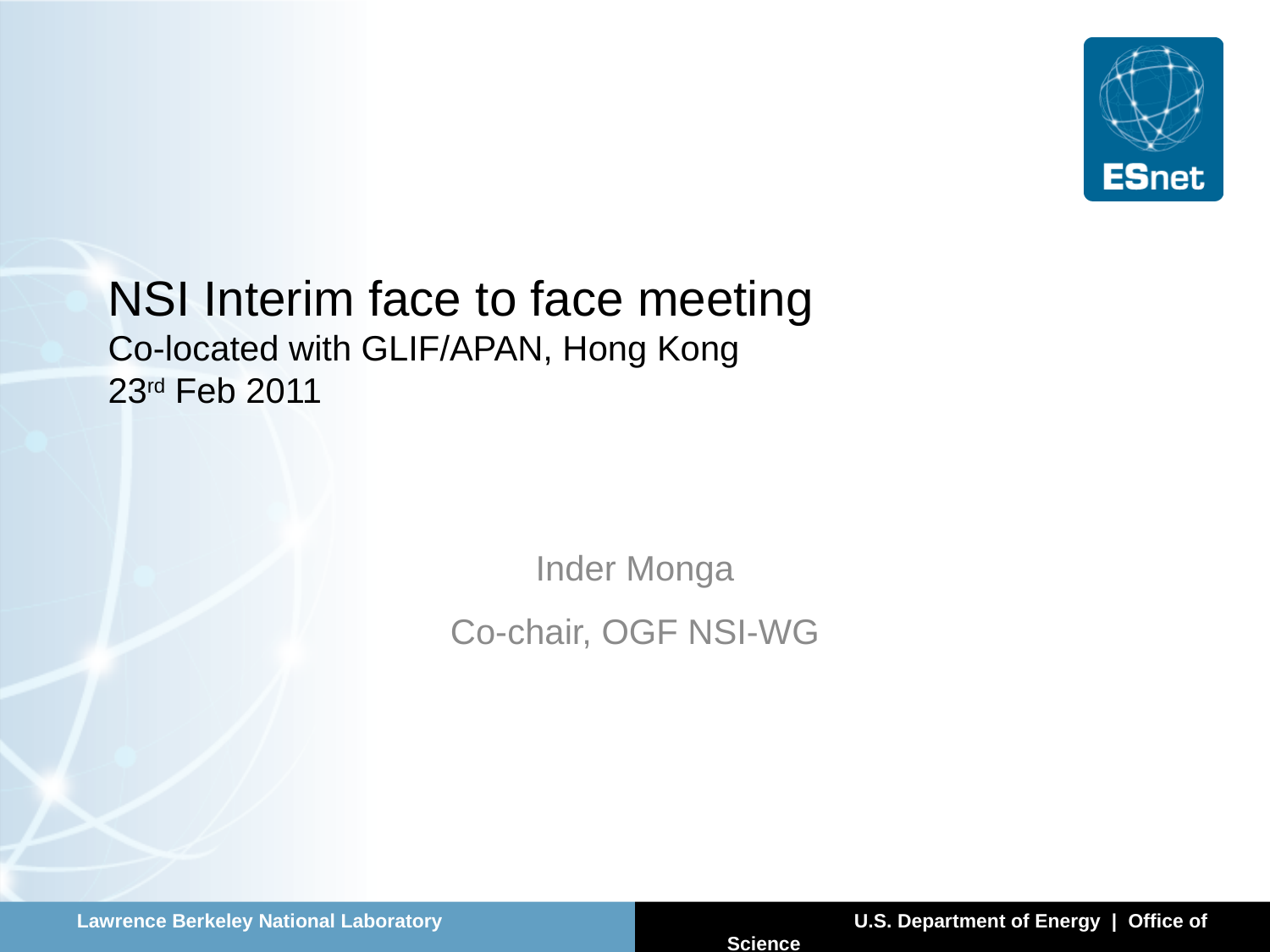

# NSI Interim face to face meeting Co-located with GLIF/APAN, Hong Kong 23rd Feb 2011
Inder Monga
Co-chair, OGF NSI-WG